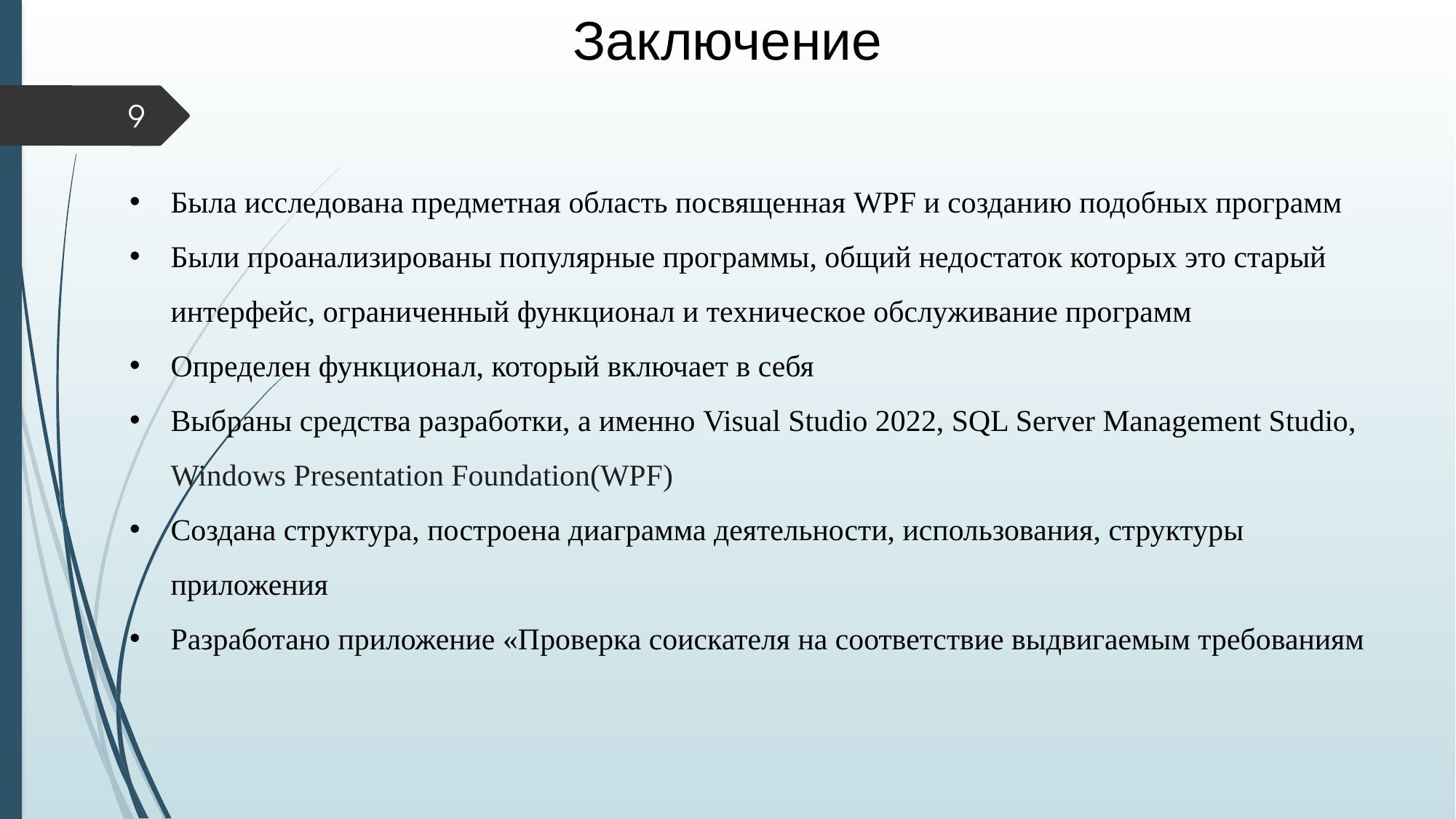

Заключение
9
Была исследована предметная область посвященная WPF и созданию подобных программ
Были проанализированы популярные программы, общий недостаток которых это старый интерфейс, ограниченный функционал и техническое обслуживание программ
Определен функционал, который включает в себя
Выбраны средства разработки, а именно Visual Studio 2022, SQL Server Management Studio, Windows Presentation Foundation(WPF)
Создана структура, построена диаграмма деятельности, использования, структуры приложения
Разработано приложение «Проверка соискателя на соответствие выдвигаемым требованиям